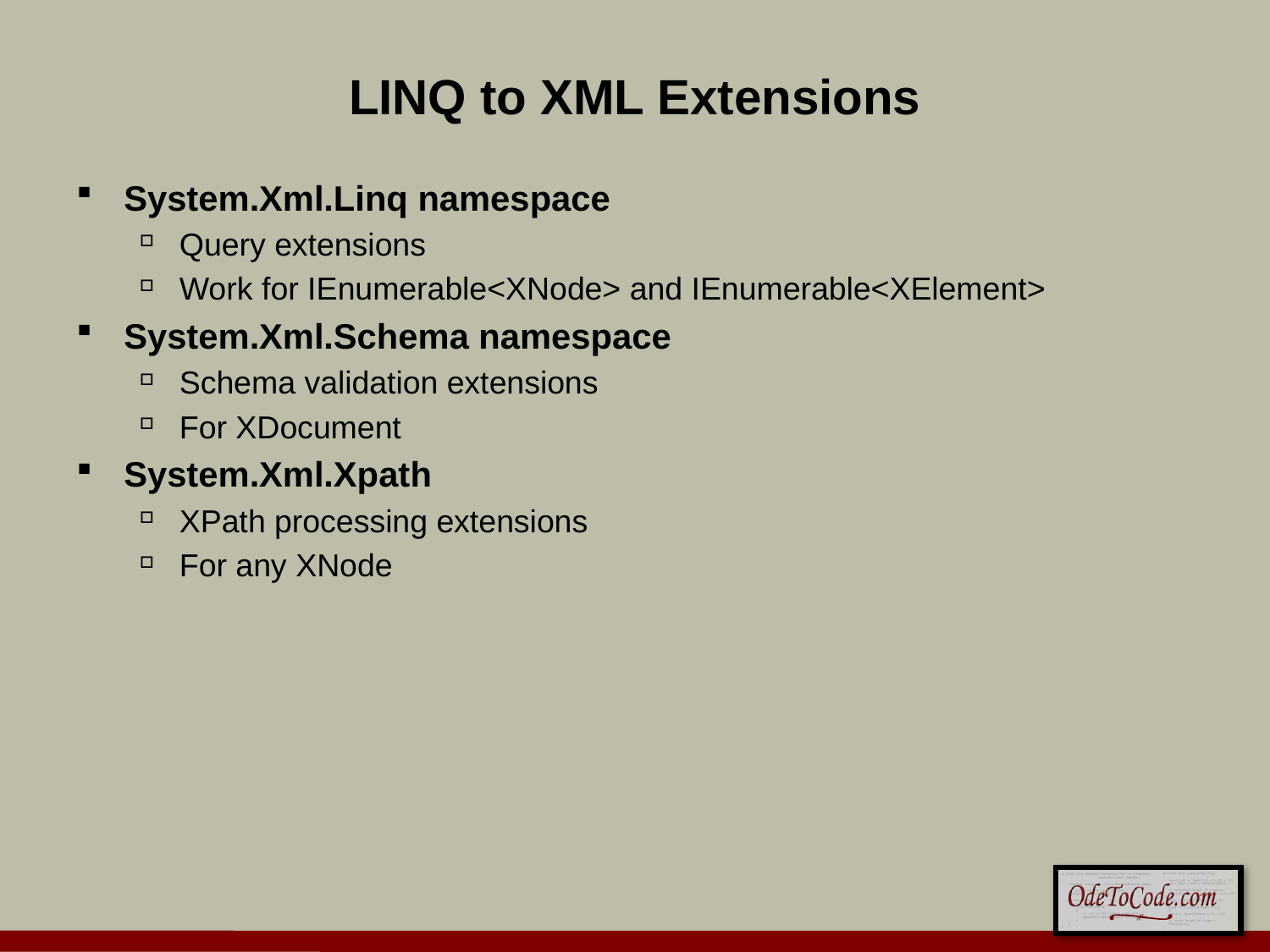

# LINQ to XML Extensions
System.Xml.Linq namespace
Query extensions
Work for IEnumerable<XNode> and IEnumerable<XElement>
System.Xml.Schema namespace
Schema validation extensions
For XDocument
System.Xml.Xpath
XPath processing extensions
For any XNode